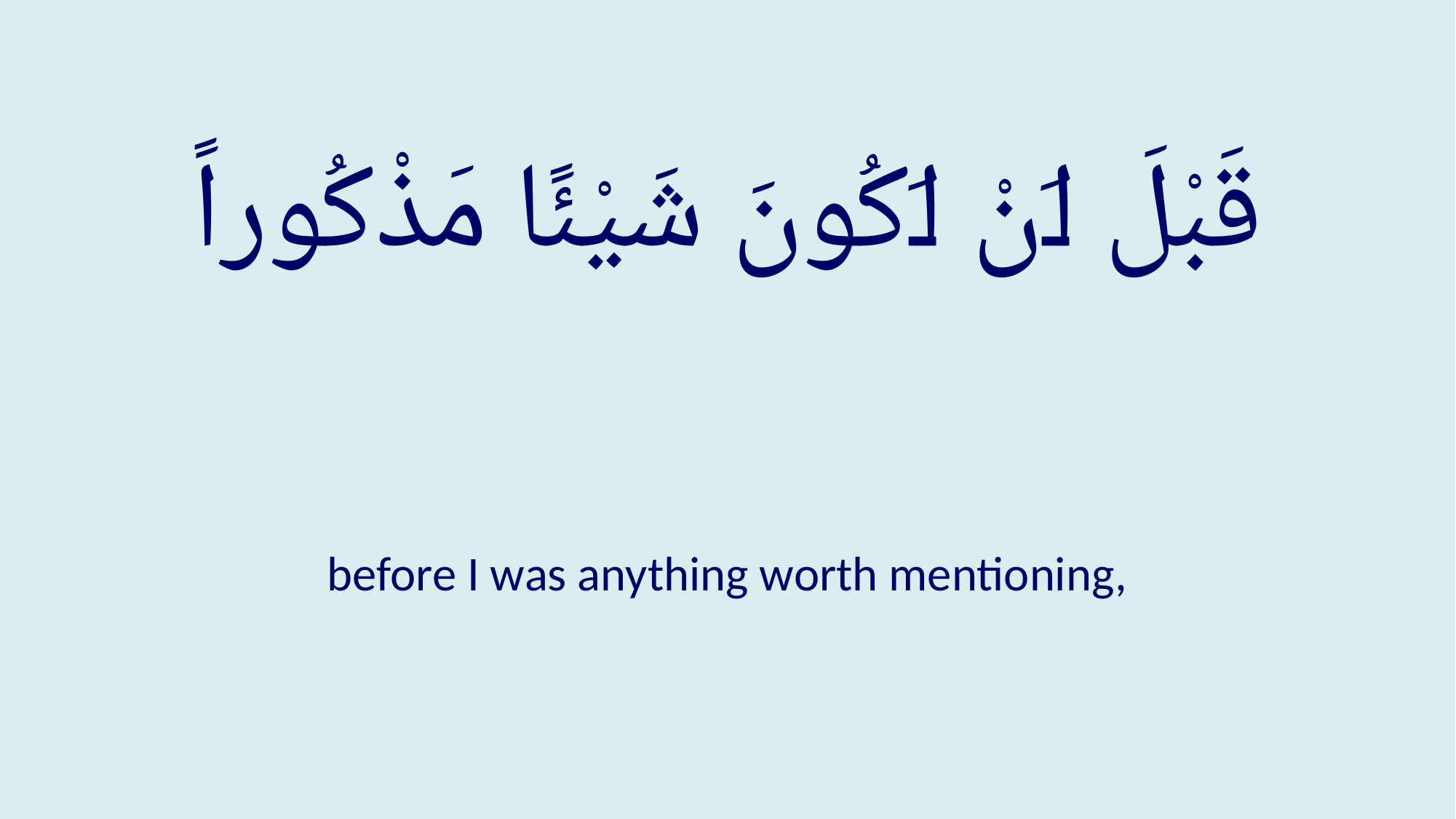

# قَبْلَ اَنْ اَكُونَ شَیْئًا مَذْكُوراً
before I was anything worth mentioning,